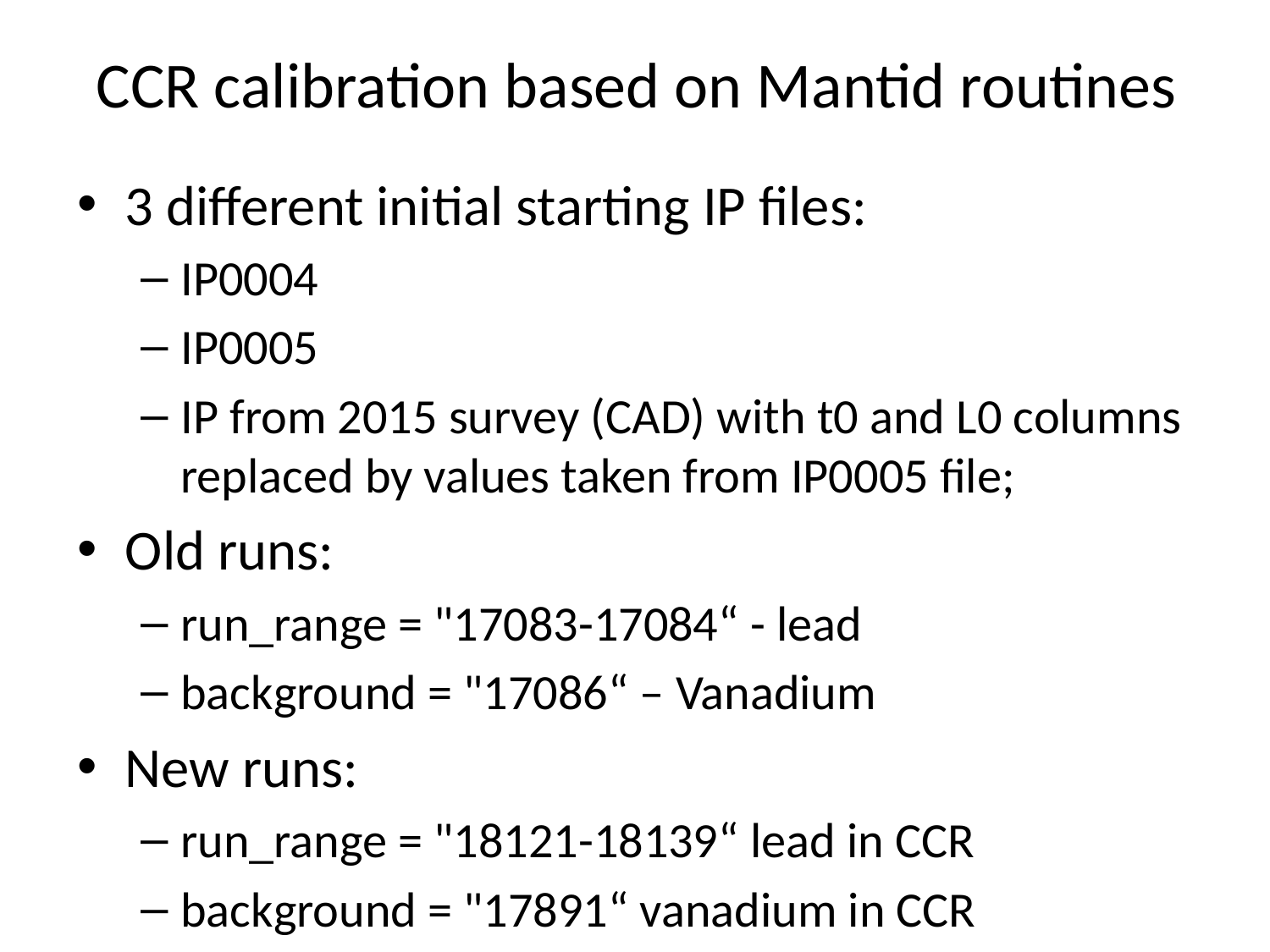

# CCR calibration based on Mantid routines
3 different initial starting IP files:
IP0004
IP0005
IP from 2015 survey (CAD) with t0 and L0 columns replaced by values taken from IP0005 file;
Old runs:
run_range = "17083-17084“ - lead
background = "17086“ – Vanadium
New runs:
run_range = "18121-18139“ lead in CCR
background = "17891“ vanadium in CCR